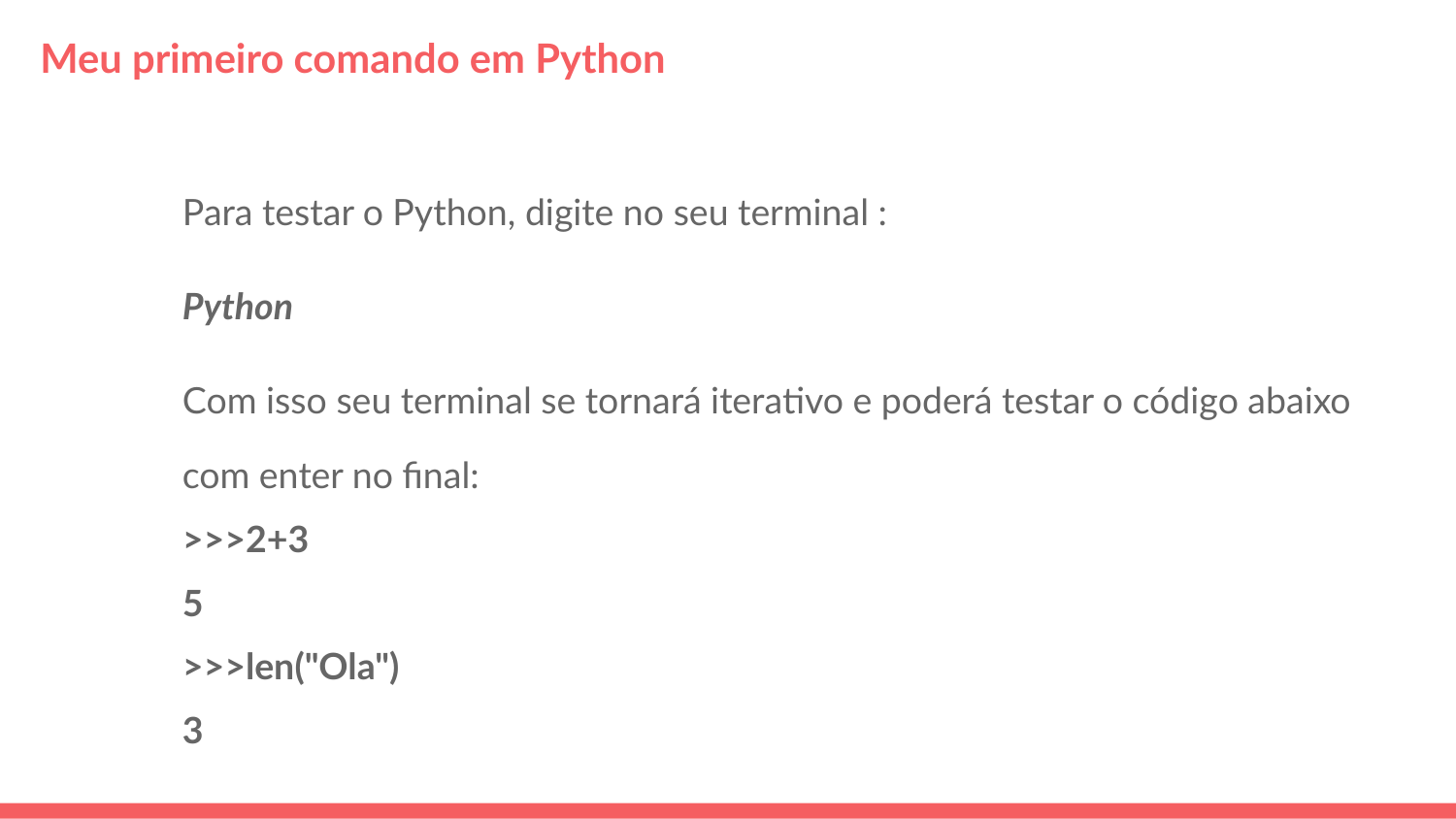

# Meu primeiro comando em Python
Para testar o Python, digite no seu terminal :
Python
Com isso seu terminal se tornará iterativo e poderá testar o código abaixo com enter no final:
>>>2+3
5
>>>len("Ola")
3